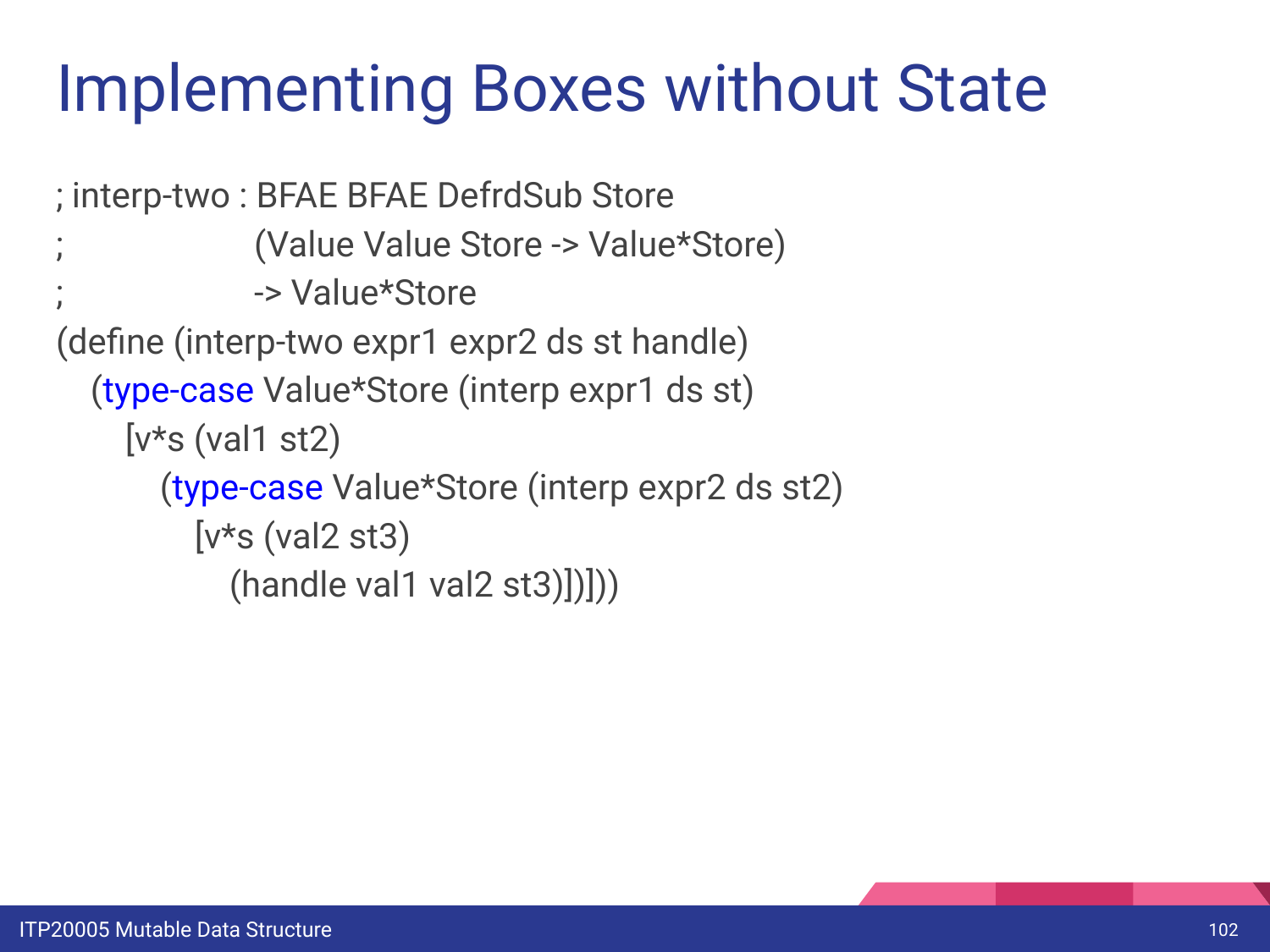

# Implementing Boxes without State
; interp-two : BFAE BFAE DefrdSub Store
;                      (Value Value Store -> Value*Store)
;                      -> Value*Store
(define (interp-two expr1 expr2 ds st handle)
    (type-case Value*Store (interp expr1 ds st)
        [v*s (val1 st2)
            (type-case Value*Store (interp expr2 ds st2)
                [v*s (val2 st3)
                    (handle val1 val2 st3)])]))
102